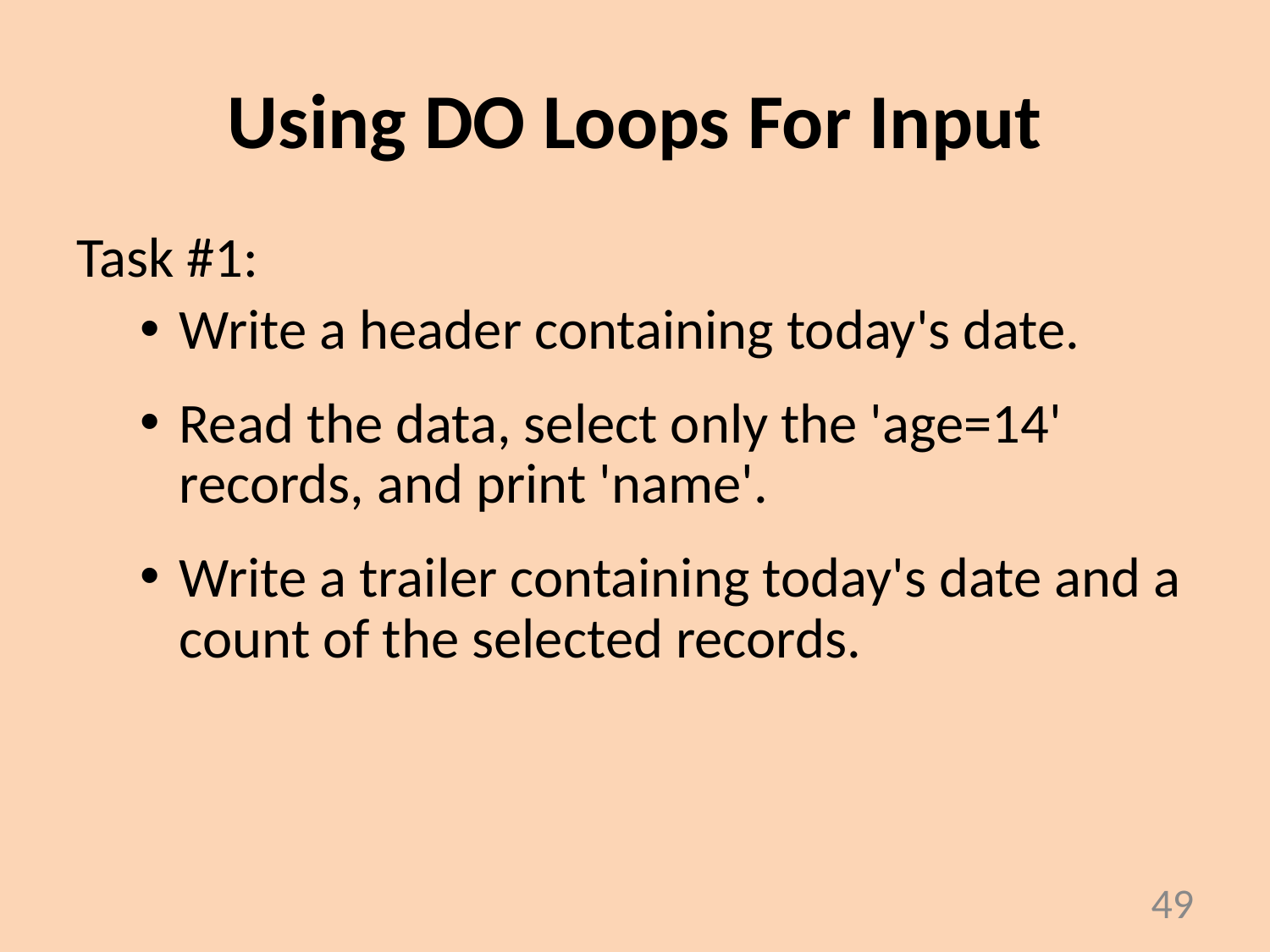

# Using DO Loops For Input
Task #1:
Write a header containing today's date.
Read the data, select only the 'age=14' records, and print 'name'.
Write a trailer containing today's date and a count of the selected records.
49